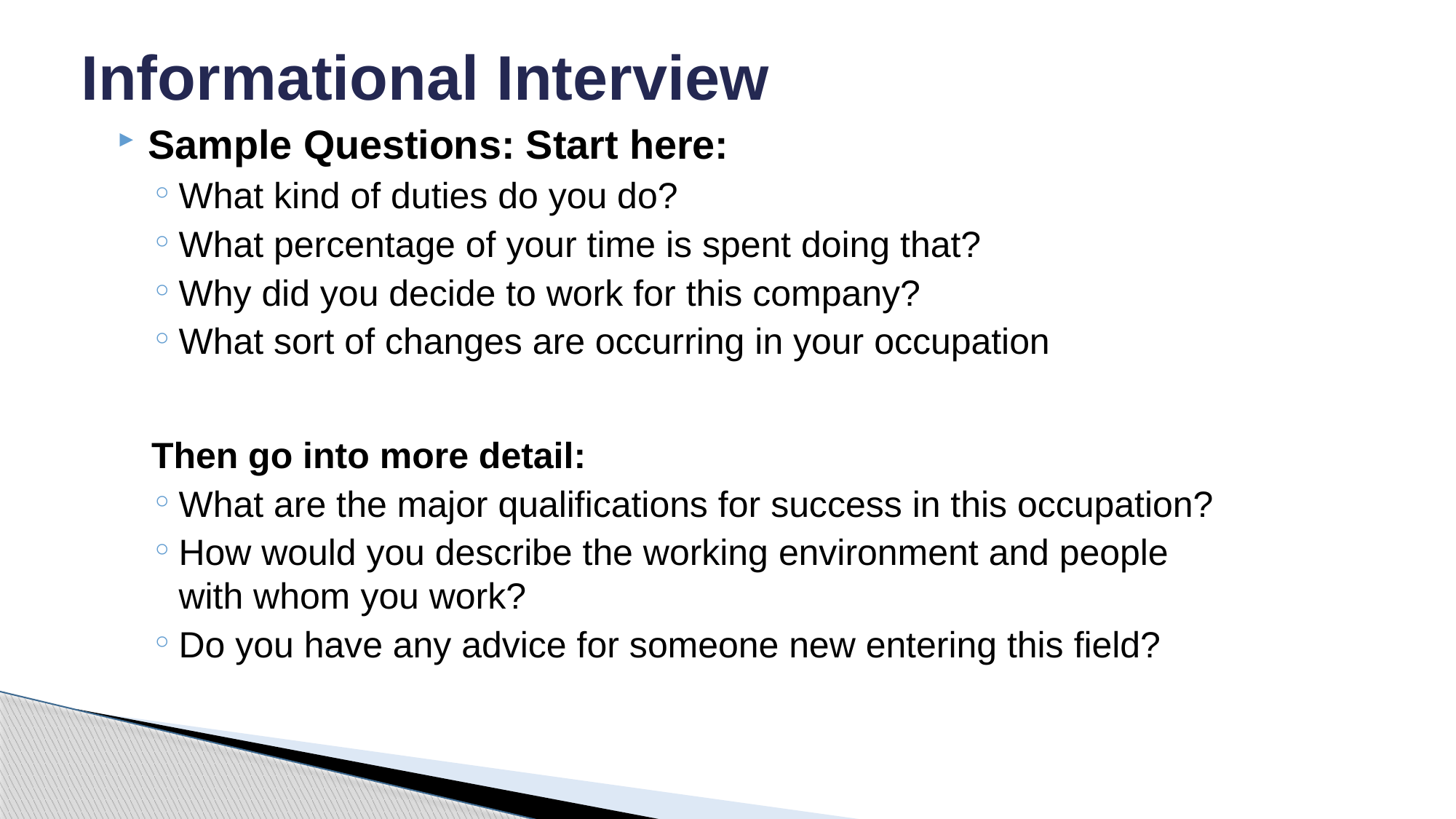

# Informational Interview
Sample Questions: Start here:
What kind of duties do you do?
What percentage of your time is spent doing that?
Why did you decide to work for this company?
What sort of changes are occurring in your occupation

Then go into more detail:
What are the major qualifications for success in this occupation?
How would you describe the working environment and people with whom you work?
Do you have any advice for someone new entering this field?